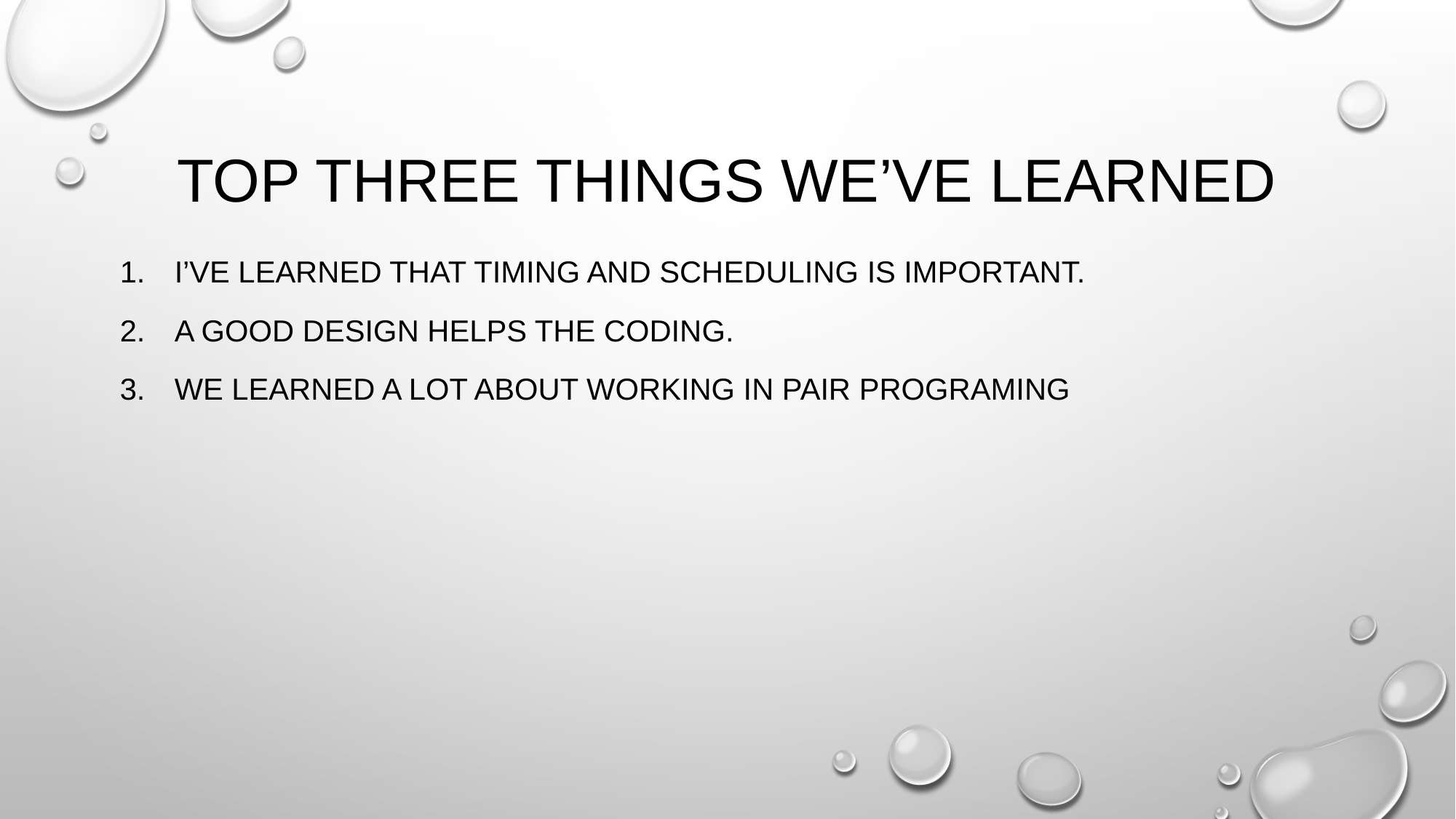

# Top three things we’ve learned
I’ve learned that timing and scheduling is important.
A good design helps the coding.
We learned a lot about working in pair programing